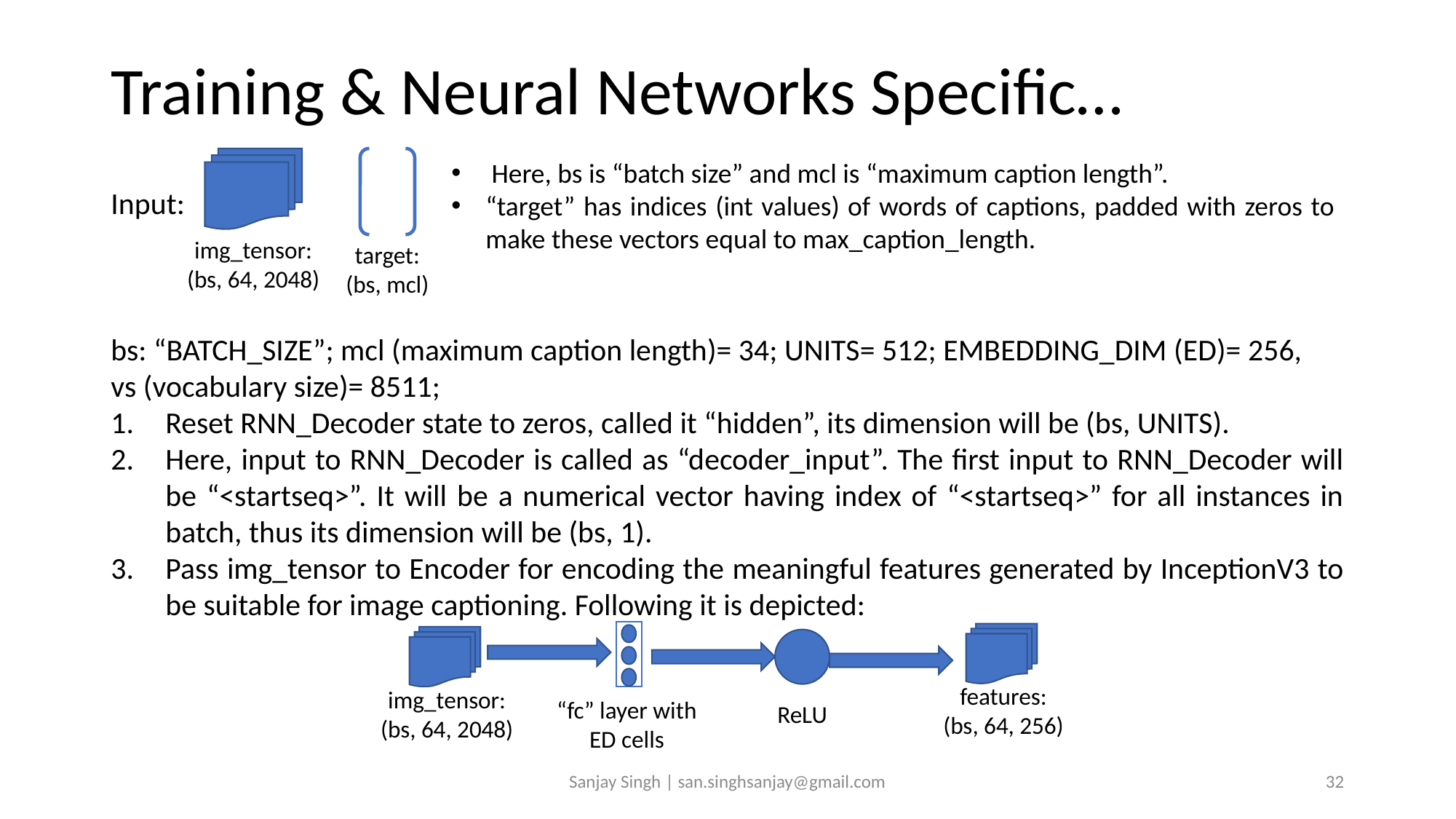

# Training & Neural Networks Specific…

Input:

bs: “BATCH_SIZE”; mcl (maximum caption length)= 34; UNITS= 512; EMBEDDING_DIM (ED)= 256,
vs (vocabulary size)= 8511;
Reset RNN_Decoder state to zeros, called it “hidden”, its dimension will be (bs, UNITS).
Here, input to RNN_Decoder is called as “decoder_input”. The first input to RNN_Decoder will be “<startseq>”. It will be a numerical vector having index of “<startseq>” for all instances in batch, thus its dimension will be (bs, 1).
Pass img_tensor to Encoder for encoding the meaningful features generated by InceptionV3 to be suitable for image captioning. Following it is depicted:

 Here, bs is “batch size” and mcl is “maximum caption length”.
“target” has indices (int values) of words of captions, padded with zeros to make these vectors equal to max_caption_length.
img_tensor:
(bs, 64, 2048)
target:
(bs, mcl)

features:
(bs, 64, 256)
img_tensor:
(bs, 64, 2048)
“fc” layer with ED cells
ReLU
Sanjay Singh | san.singhsanjay@gmail.com
32